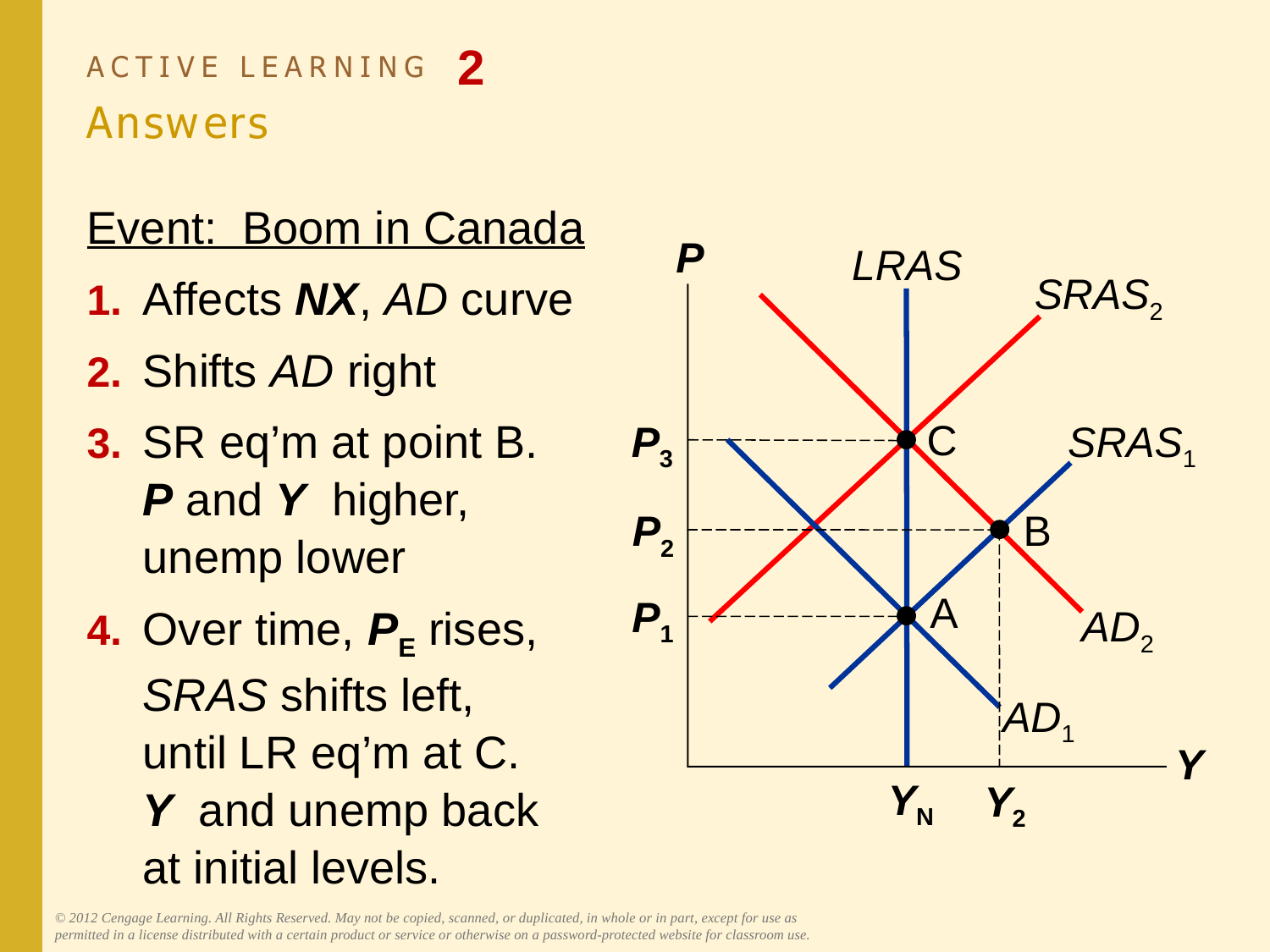

# ACTIVE LEARNING   2 Answers
Event:  Boom in Canada
1. 	Affects NX, AD curve
2. 	Shifts AD right
3. 	SR eq’m at point B.
P and Y  higher,
unemp lower
4. 	Over time, PE rises,
SRAS shifts left,
until LR eq’m at C.
Y  and unemp back
at initial levels.
P

Y
LRAS

YN
SRAS2

AD2
SRAS1

C
P3

AD1
B
P2

Y2
A
P1

© 2012 Cengage Learning. All Rights Reserved. May not be copied, scanned, or duplicated, in whole or in part, except for use as permitted in a license distributed with a certain product or service or otherwise on a password-protected website for classroom use.